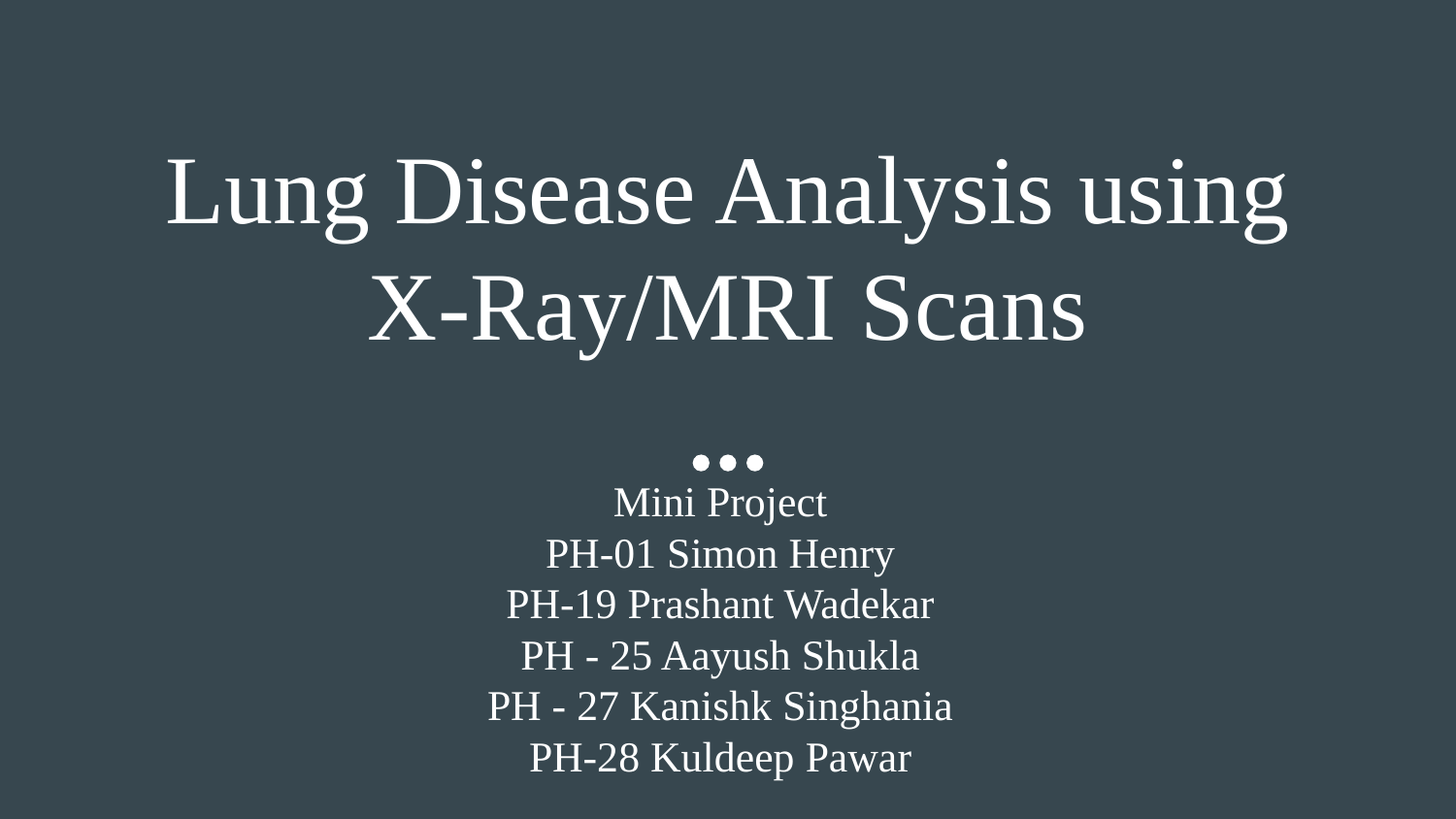

# Lung Disease Analysis using X-Ray/MRI Scans
Mini Project
PH-01 Simon Henry
PH-19 Prashant Wadekar
PH - 25 Aayush Shukla
PH - 27 Kanishk Singhania
PH-28 Kuldeep Pawar